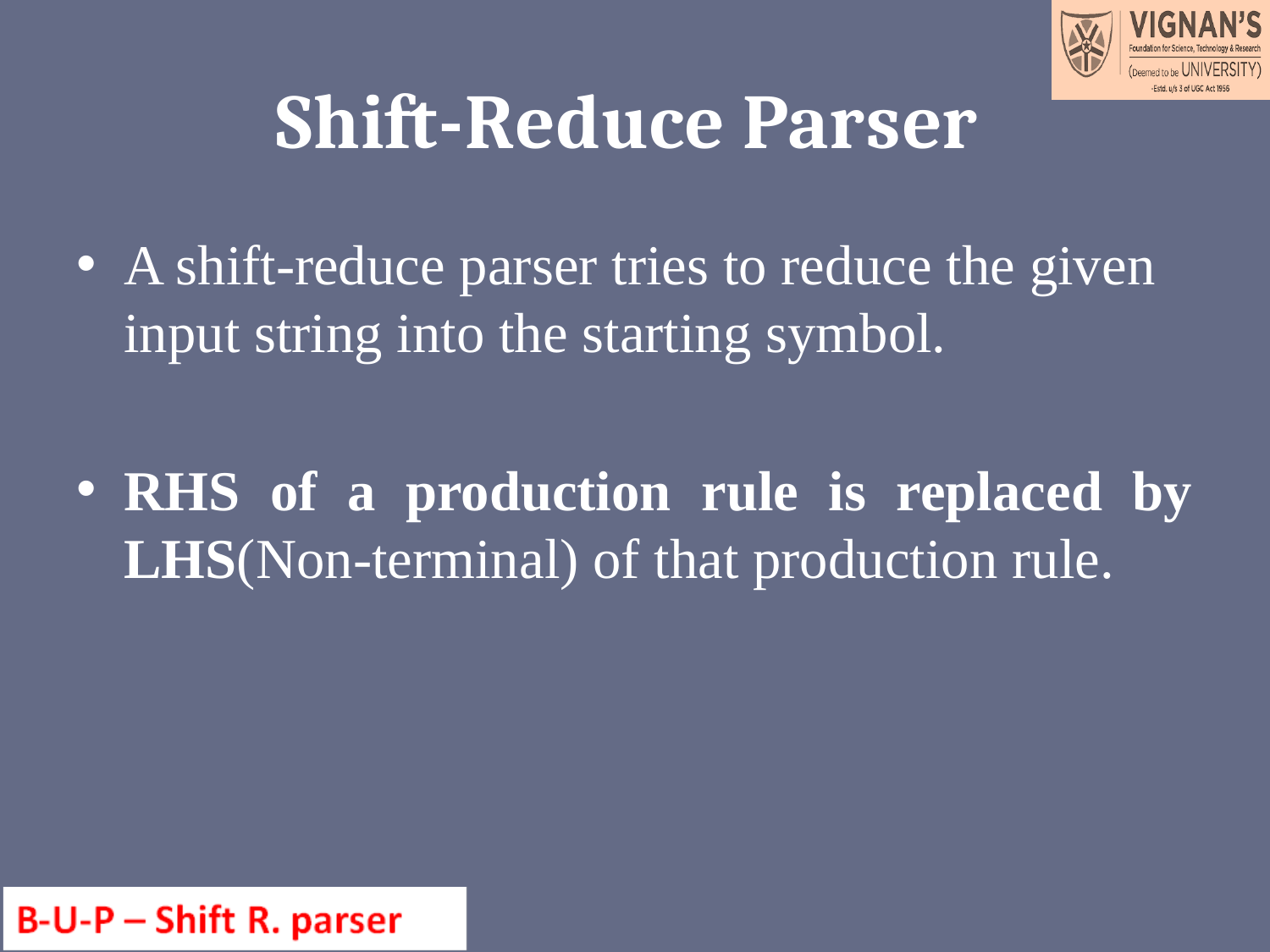

# Shift-Reduce Parser
A shift-reduce parser tries to reduce the given input string into the starting symbol.

RHS of a production rule is replaced by LHS(Non-terminal) of that production rule.